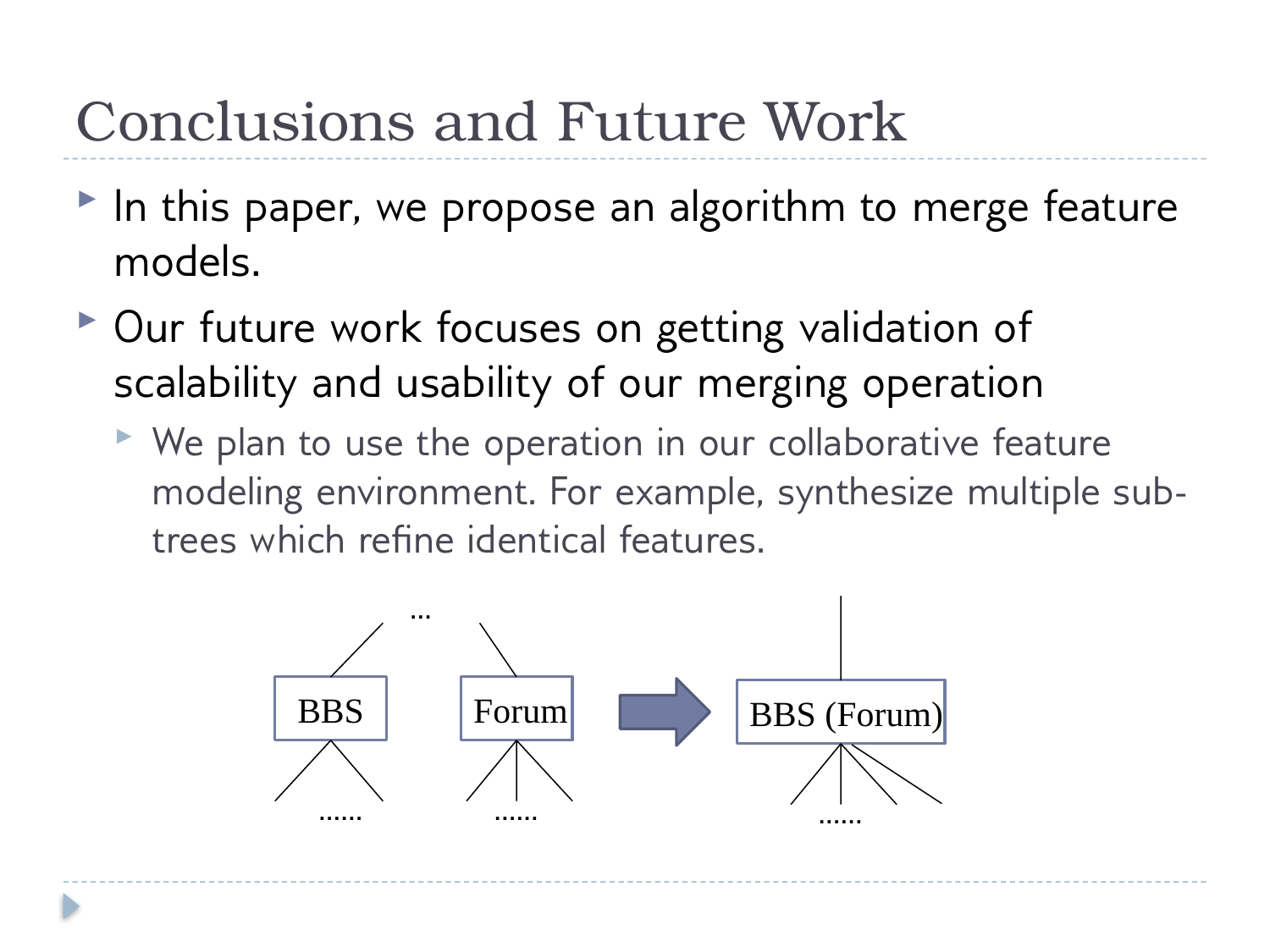

# Conclusions and Future Work
In this paper, we propose an algorithm to merge feature models.
Our future work focuses on getting validation of scalability and usability of our merging operation
We plan to use the operation in our collaborative feature modeling environment. For example, synthesize multiple sub-trees which refine identical features.

…
BBS
Forum

BBS (Forum)
……
……
……